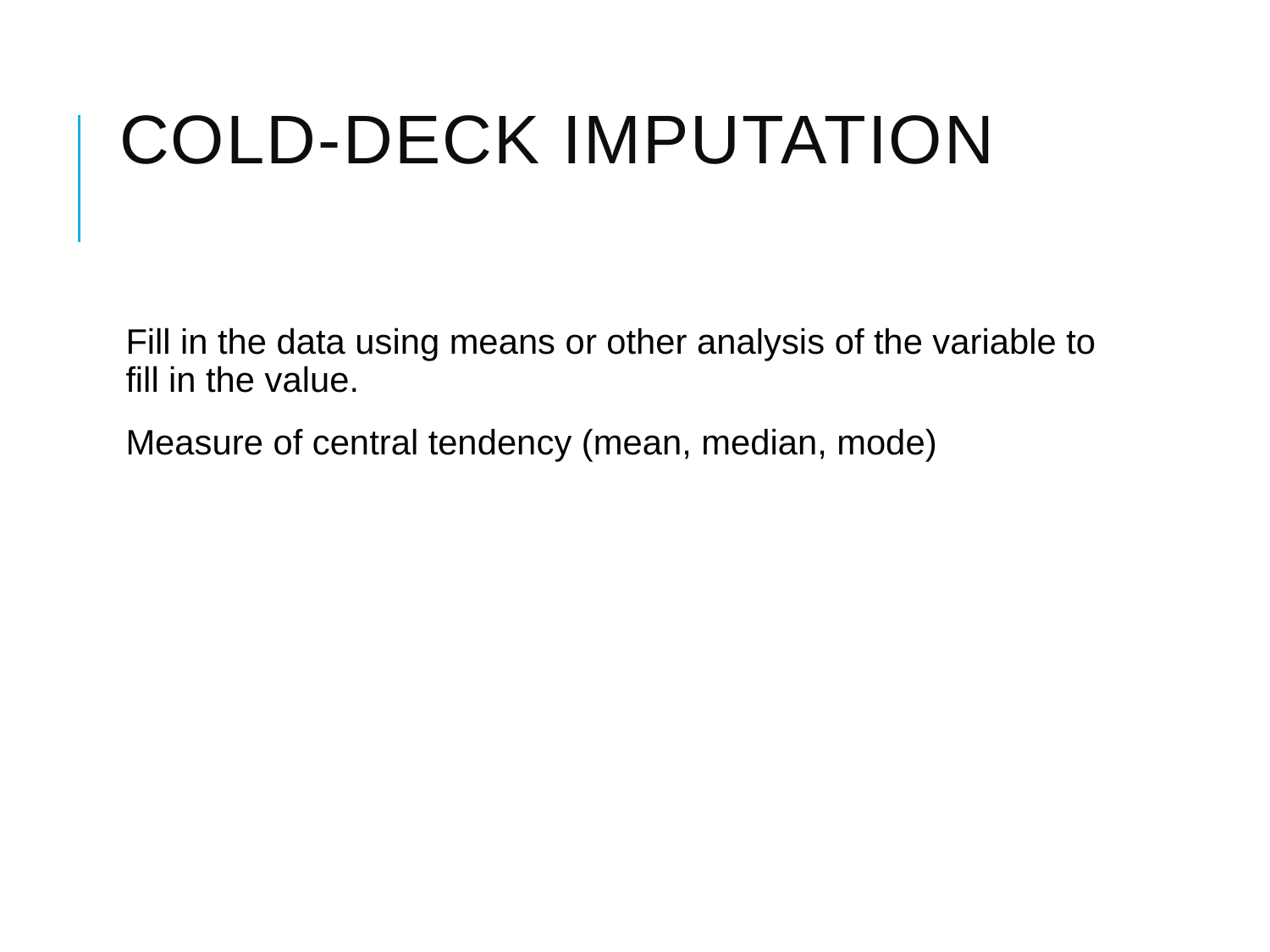

# Cold-Deck Imputation
Fill in the data using means or other analysis of the variable to fill in the value.
Measure of central tendency (mean, median, mode)